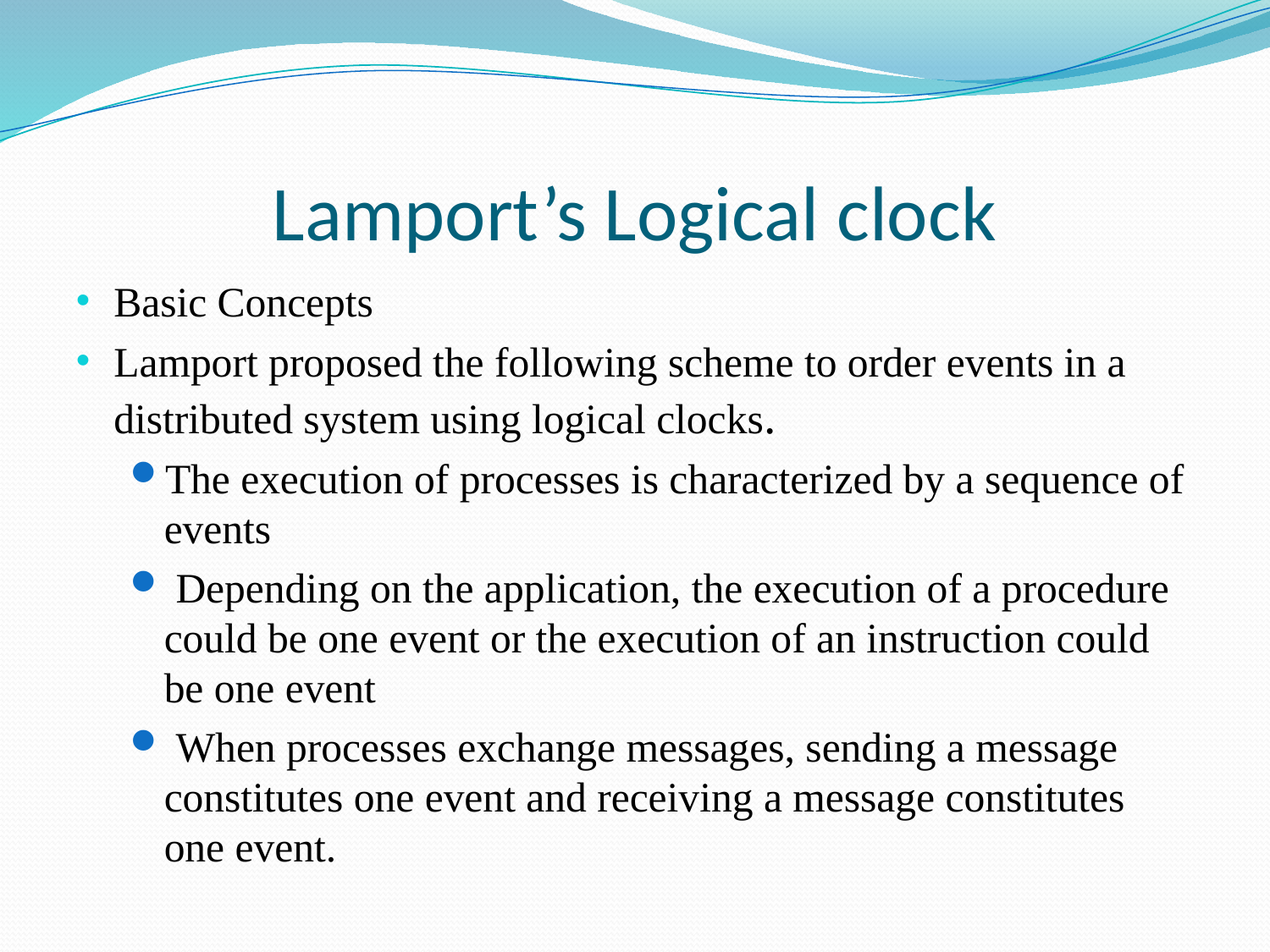

# Lamport’s Logical clock
Basic Concepts
Lamport proposed the following scheme to order events in a distributed system using logical clocks.
The execution of processes is characterized by a sequence of events
 Depending on the application, the execution of a procedure could be one event or the execution of an instruction could be one event
 When processes exchange messages, sending a message constitutes one event and receiving a message constitutes one event.